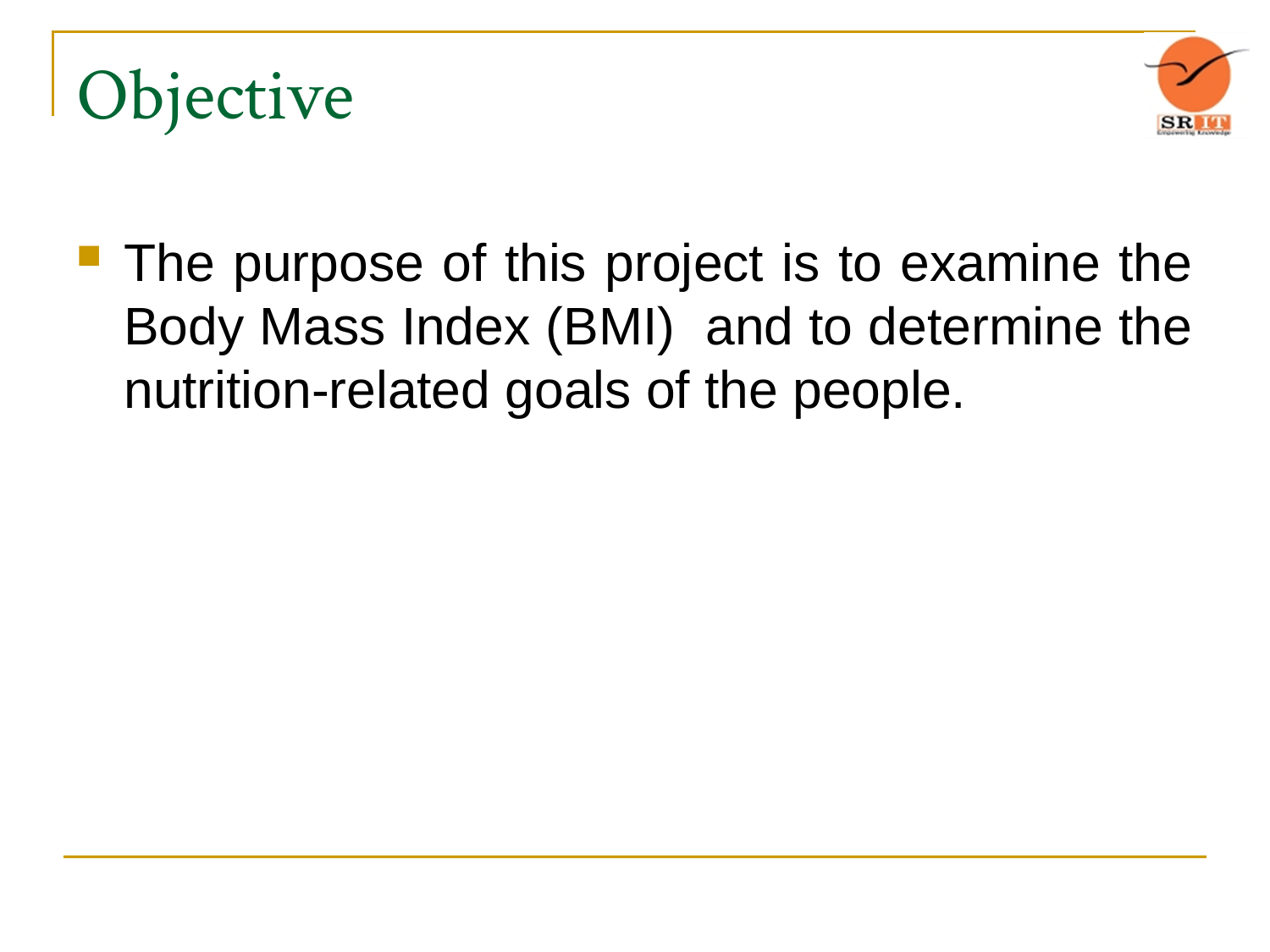

# Objective
The purpose of this project is to examine the Body Mass Index (BMI)  and to determine the nutrition-related goals of the people.